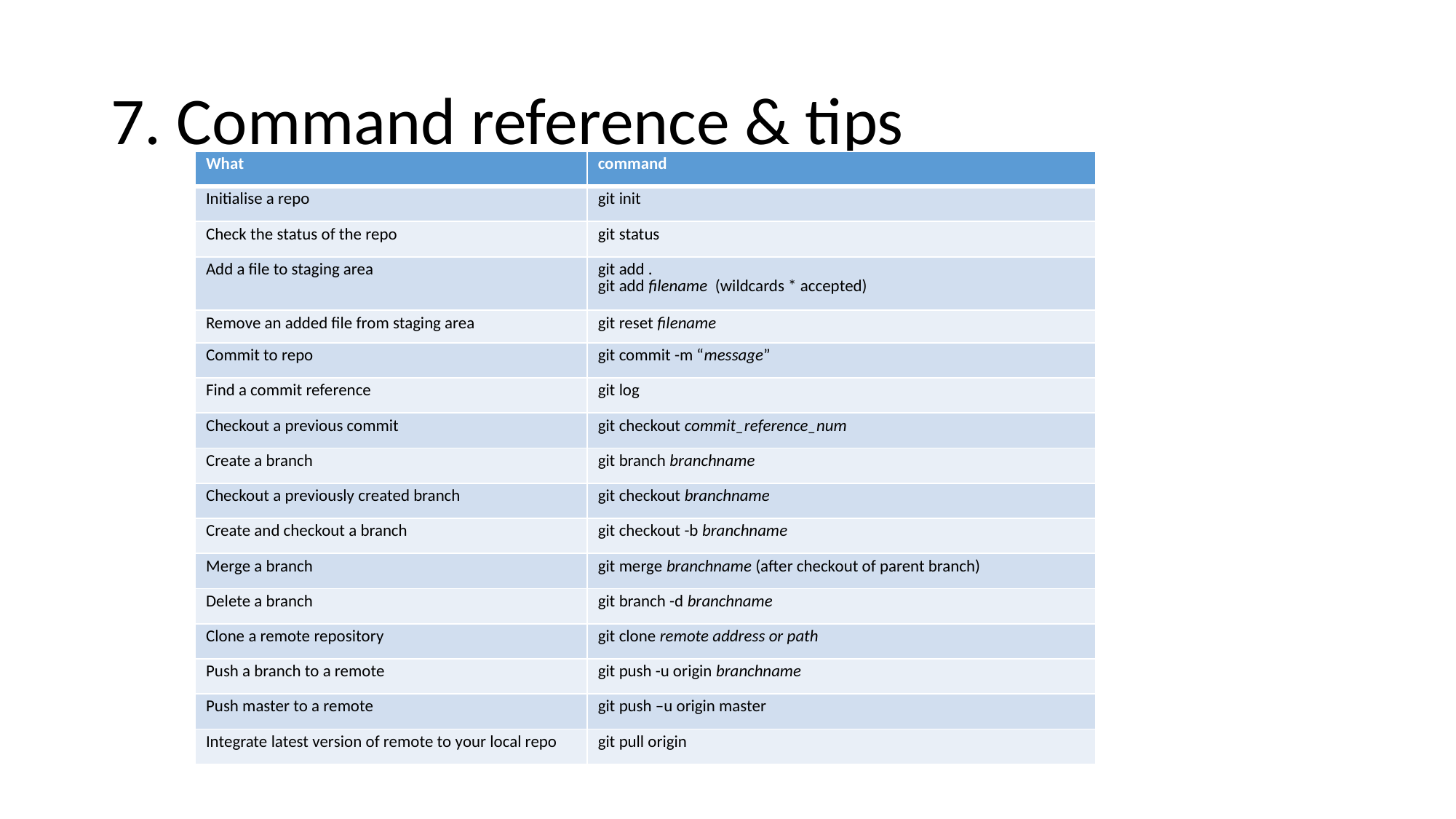

# 7. Command reference & tips
| What | command |
| --- | --- |
| Initialise a repo | git init |
| Check the status of the repo | git status |
| Add a file to staging area | git add . git add filename (wildcards \* accepted) |
| Remove an added file from staging area | git reset filename |
| Commit to repo | git commit -m “message” |
| Find a commit reference | git log |
| Checkout a previous commit | git checkout commit\_reference\_num |
| Create a branch | git branch branchname |
| Checkout a previously created branch | git checkout branchname |
| Create and checkout a branch | git checkout -b branchname |
| Merge a branch | git merge branchname (after checkout of parent branch) |
| Delete a branch | git branch -d branchname |
| Clone a remote repository | git clone remote address or path |
| Push a branch to a remote | git push -u origin branchname |
| Push master to a remote | git push –u origin master |
| Integrate latest version of remote to your local repo | git pull origin |